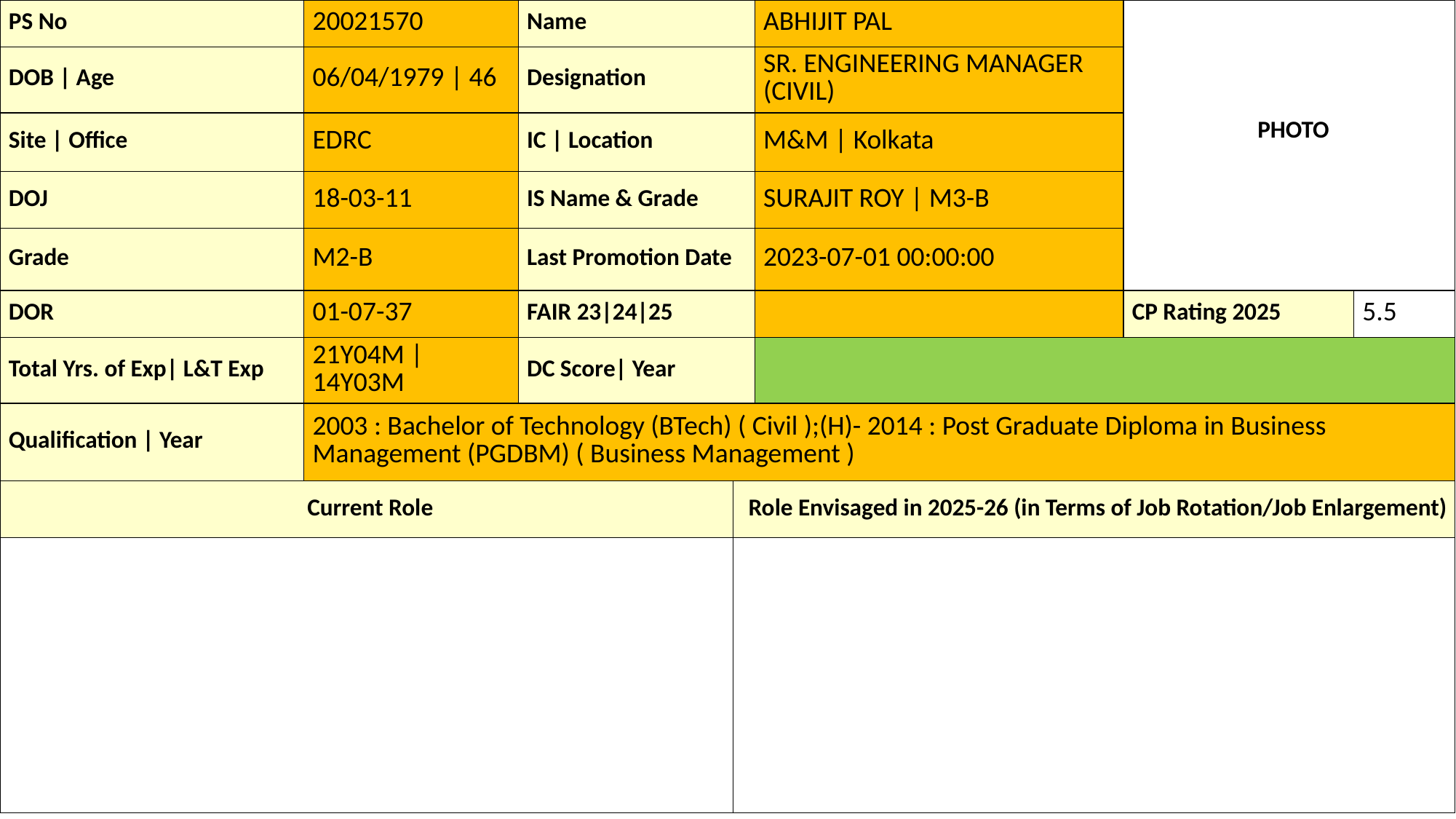

| PS No | 20021570 | Name |  | ABHIJIT PAL | PHOTO |  |
| --- | --- | --- | --- | --- | --- | --- |
| DOB | Age | 06/04/1979 | 46 | Designation |  | SR. ENGINEERING MANAGER (CIVIL) |  |  |
| Site | Office | EDRC | IC | Location |  | M&M | Kolkata |  |  |
| DOJ | 18-03-11 | IS Name & Grade |  | SURAJIT ROY | M3-B |  |  |
| Grade | M2-B | Last Promotion Date |  | 2023-07-01 00:00:00 |  |  |
| DOR | 01-07-37 | FAIR 23|24|25 |  |  | CP Rating 2025 | 5.5 |
| Total Yrs. of Exp| L&T Exp | 21Y04M | 14Y03M | DC Score| Year |  |  |  |  |
| Qualification | Year | 2003 : Bachelor of Technology (BTech) ( Civil );(H)- 2014 : Post Graduate Diploma in Business Management (PGDBM) ( Business Management ) |  |  |  |  |  |
| Current Role |  |  | Role Envisaged in 2025-26 (in Terms of Job Rotation/Job Enlargement) |  |  |  |
|  |  |  |  |  |  |  |